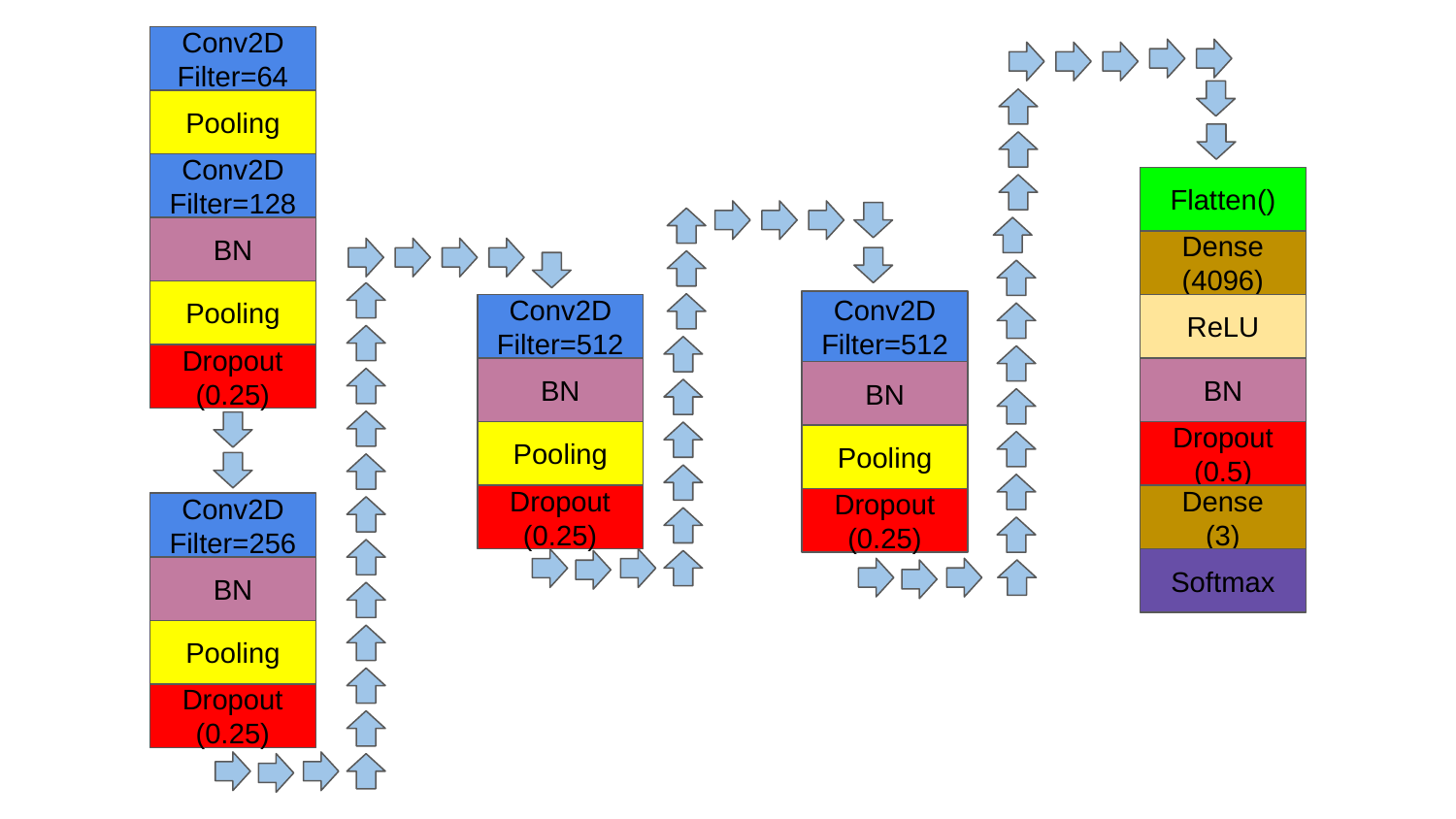

Conv2D
Filter=64

Pooling

Conv2D
Filter=128
Flatten()

BN
Dense
(4096)

Pooling
Conv2D
Filter=512

Conv2D
Filter=512
ReLU

Dropout
(0.25)
BN
BN
BN

Dropout
(0.5)
Pooling
Pooling

Dense
(3)
Dropout
(0.25)
Dropout
(0.25)
Conv2D
Filter=256

Softmax

BN

Pooling

Dropout
(0.25)